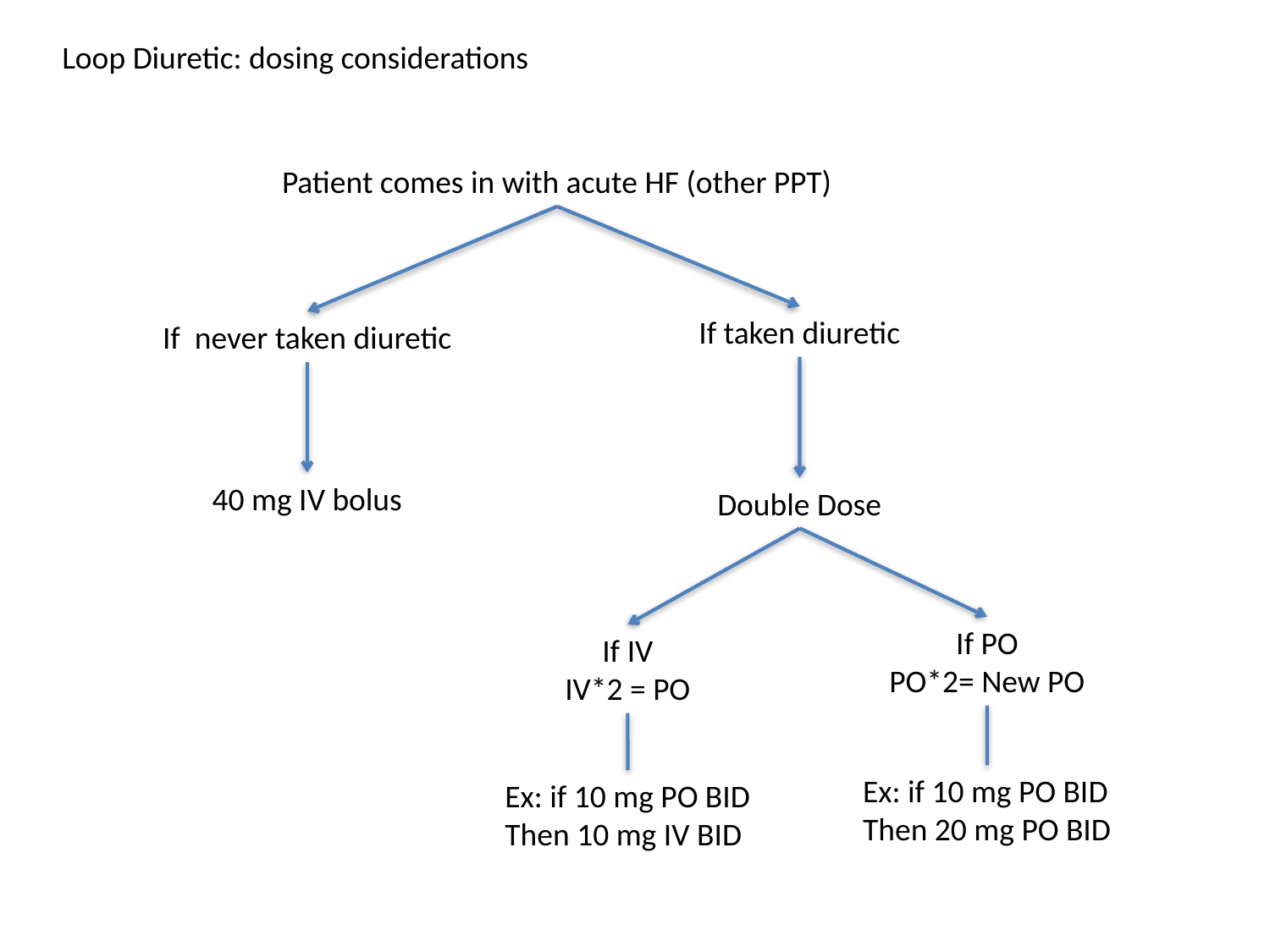

Loop Diuretic: dosing considerations
Patient comes in with acute HF (other PPT)
If taken diuretic
If  never taken diuretic
40 mg IV bolus
Double Dose
If PO
PO*2= New PO
If IV
IV*2 = PO
Ex: if 10 mg PO BID
Then 20 mg PO BID
Ex: if 10 mg PO BID
Then 10 mg IV BID